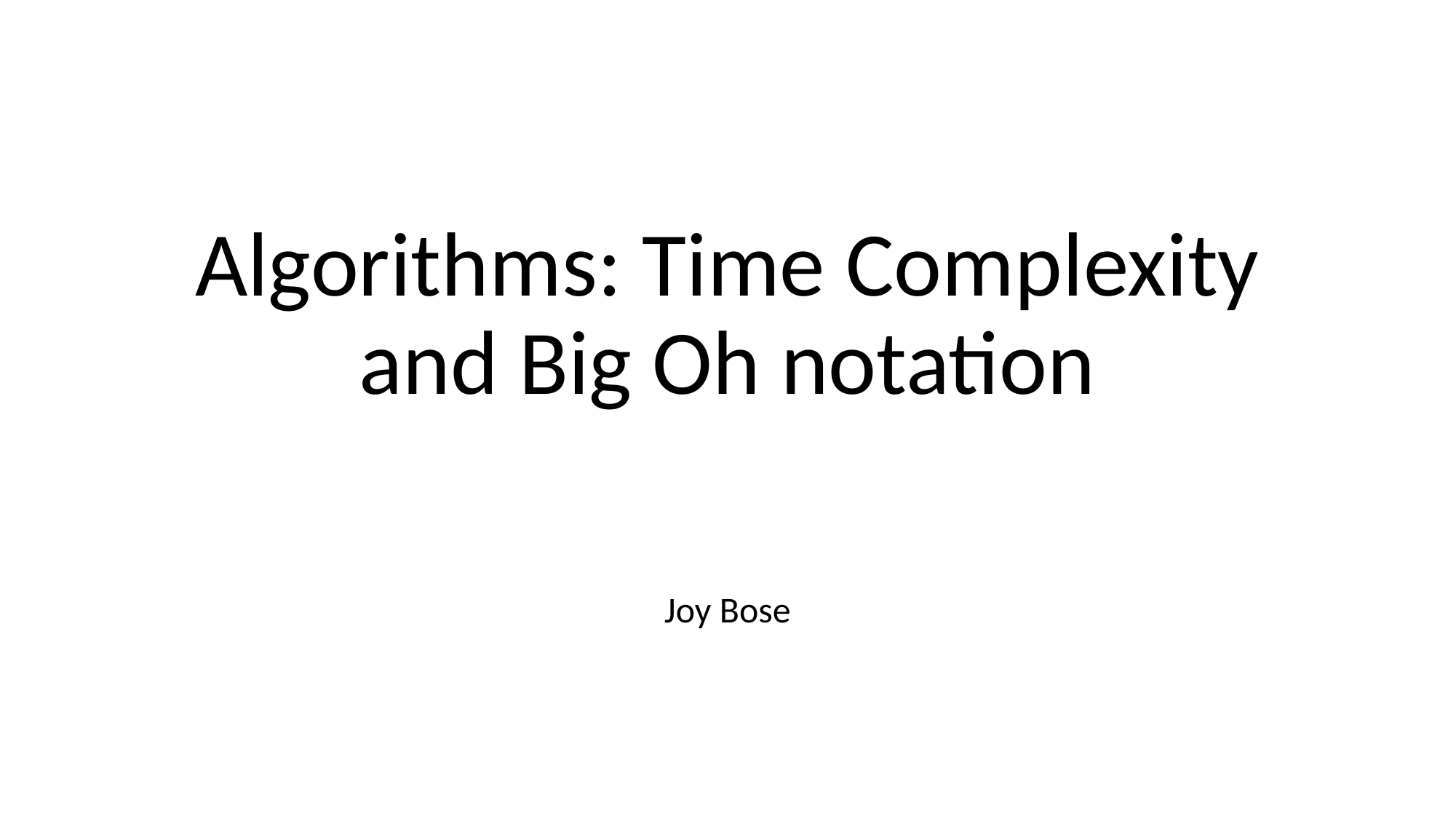

# Algorithms: Time Complexity and Big Oh notation
Joy Bose